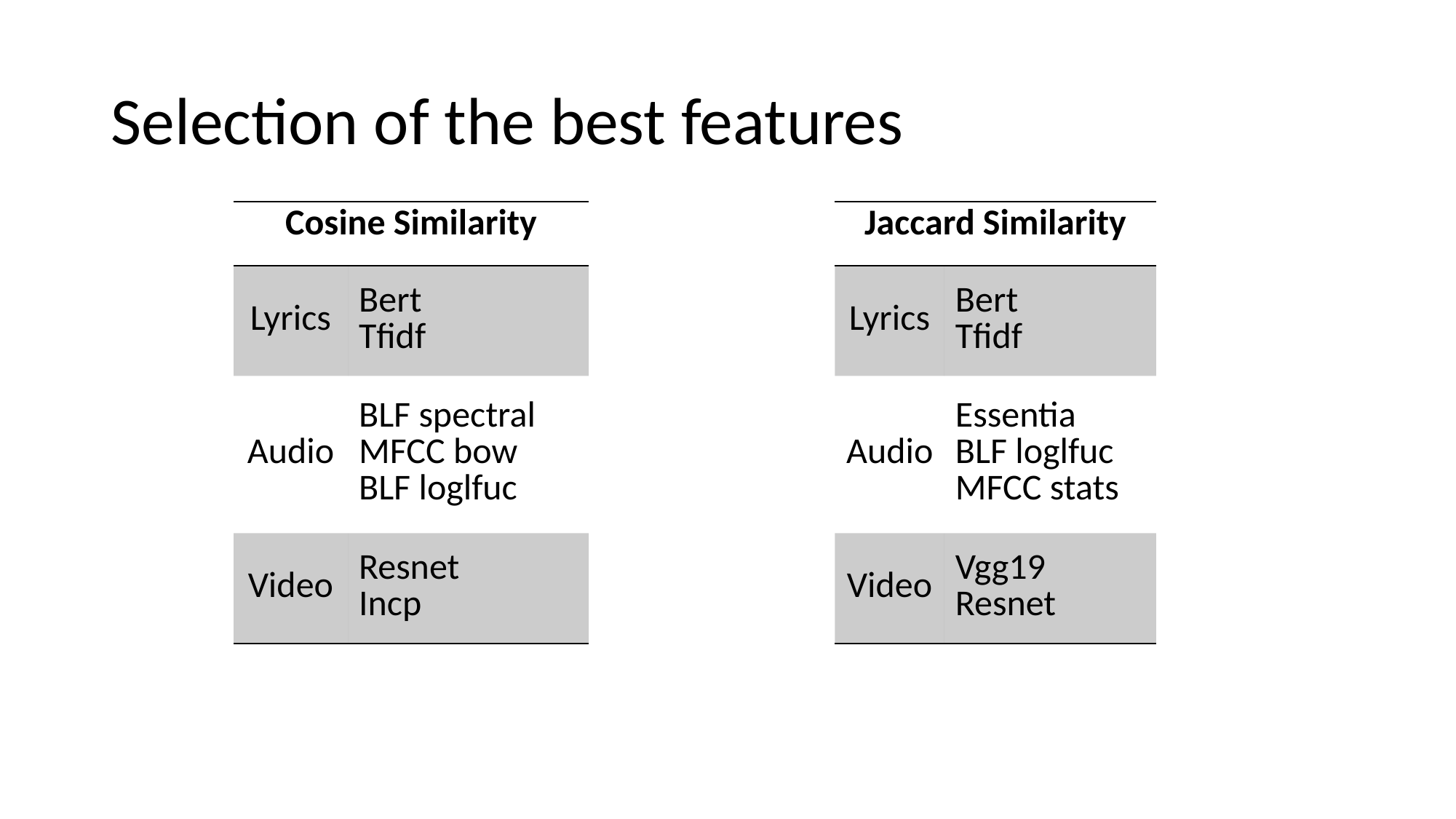

# Selection of the best features
| Cosine Similarity |  |
| --- | --- |
| Lyrics | Bert Tfidf |
| Audio | BLF spectral MFCC bow BLF loglfuc |
| Video | Resnet Incp |
| Jaccard Similarity |  |
| --- | --- |
| Lyrics | Bert Tfidf |
| Audio | Essentia BLF loglfuc MFCC stats |
| Video | Vgg19 Resnet |